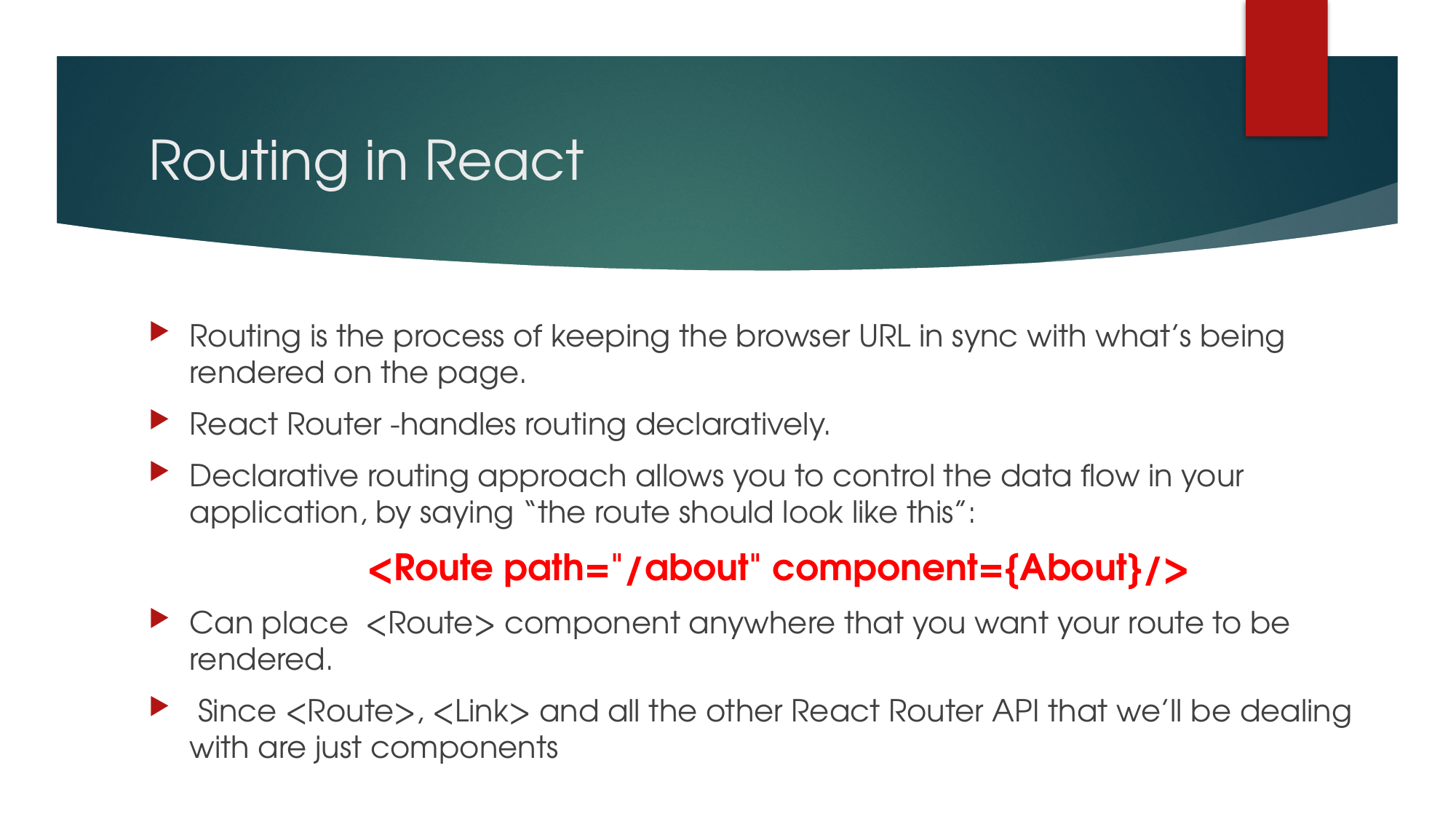

# Routing in React
Routing is the process of keeping the browser URL in sync with what’s being rendered on the page.
React Router -handles routing declaratively.
Declarative routing approach allows you to control the data flow in your application, by saying “the route should look like this”:
		<Route path="/about" component={About}/>
Can place  <Route> component anywhere that you want your route to be rendered.
 Since <Route>, <Link> and all the other React Router API that we’ll be dealing with are just components